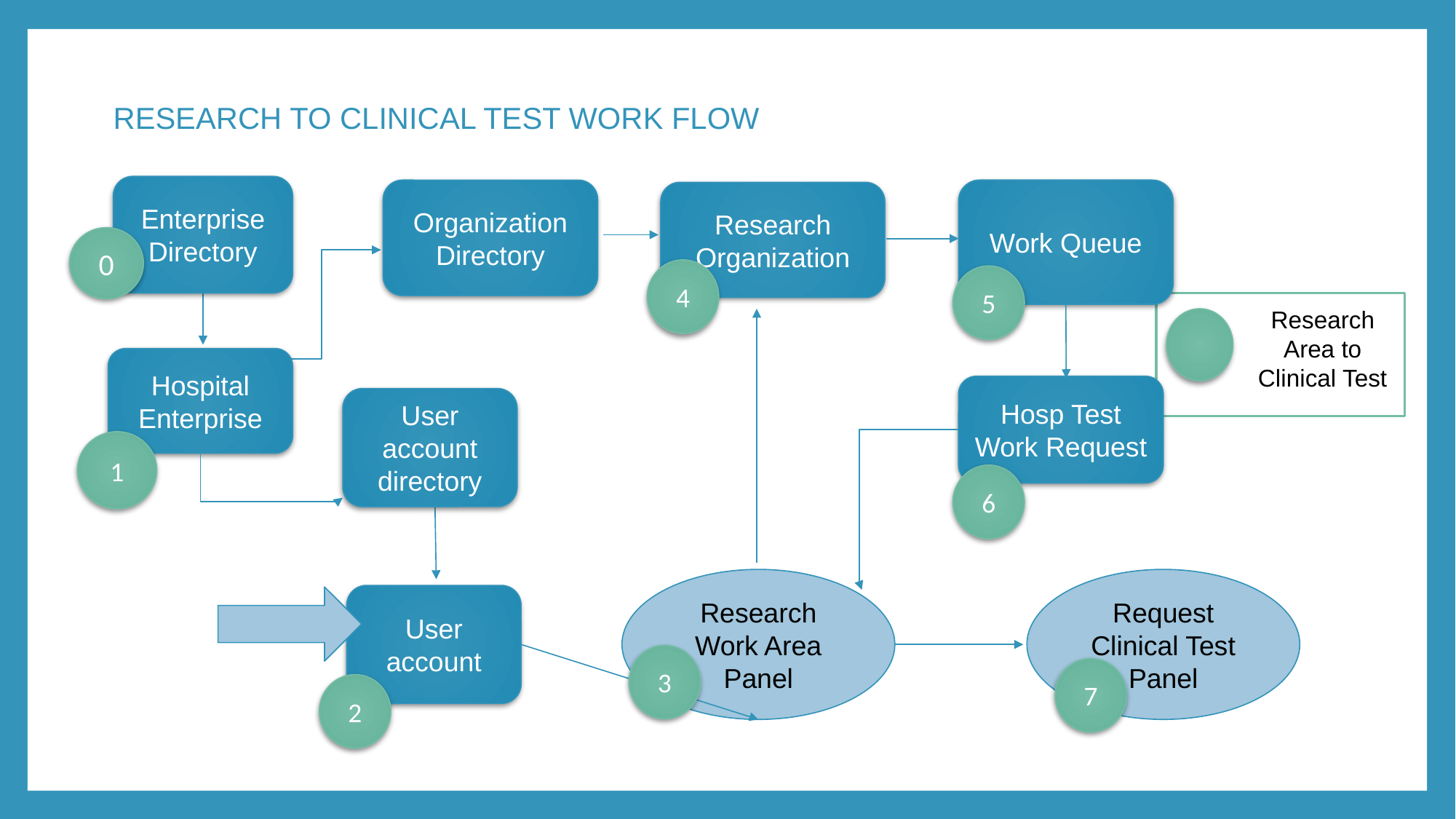

RESEARCH TO CLINICAL TEST WORK FLOW
Enterprise Directory
Work Queue
Organization Directory
Research
Organization
0
4
5

Research Area to Clinical Test

Hospital Enterprise
Hosp Test Work Request
User account directory
1
6
Research Work Area Panel
Request Clinical Test Panel
User account

3
7
2